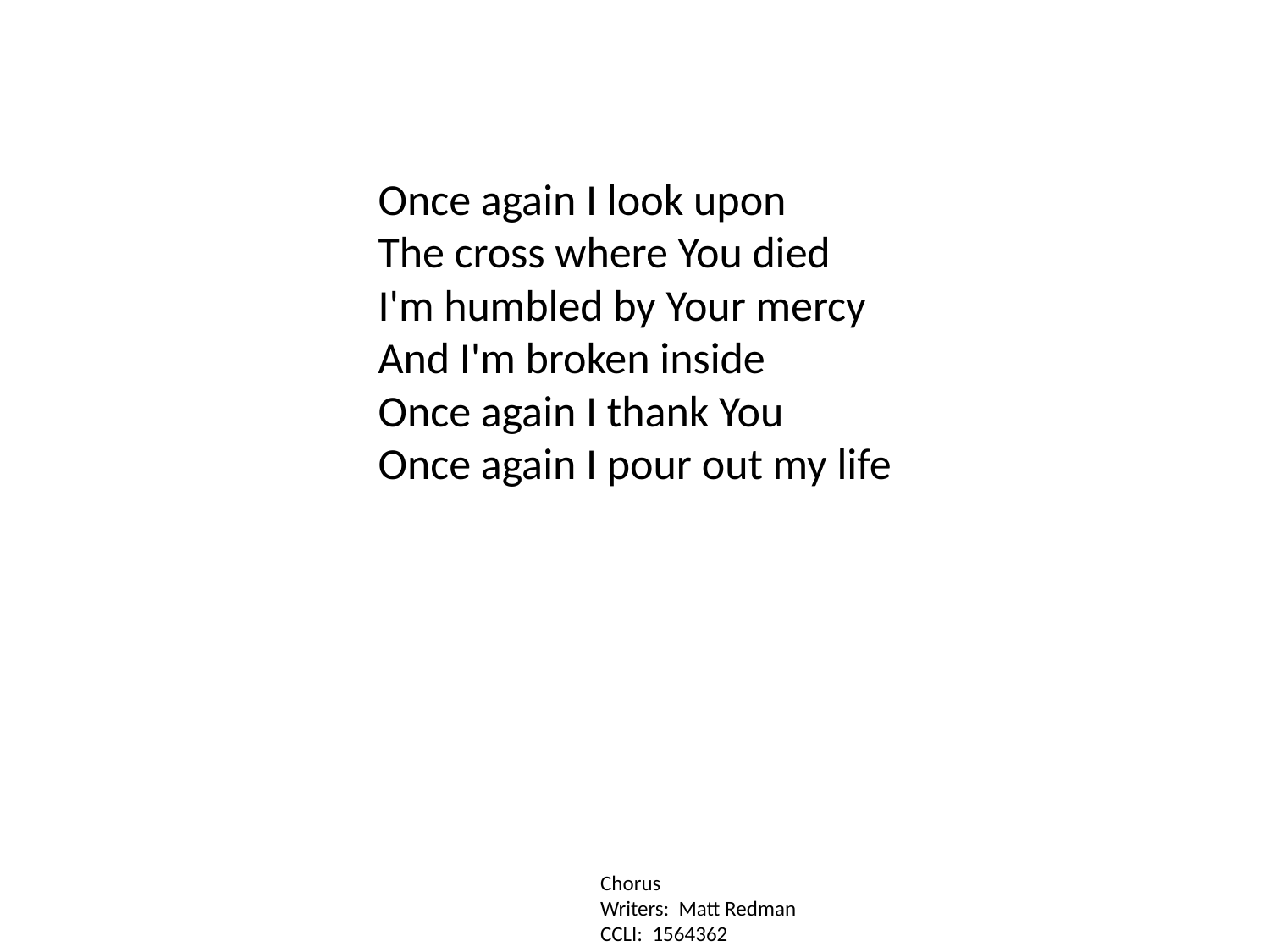

Once again I look upon
The cross where You died
I'm humbled by Your mercy
And I'm broken inside
Once again I thank You
Once again I pour out my life

Chorus
Writers:  Matt Redman
CCLI:  1564362